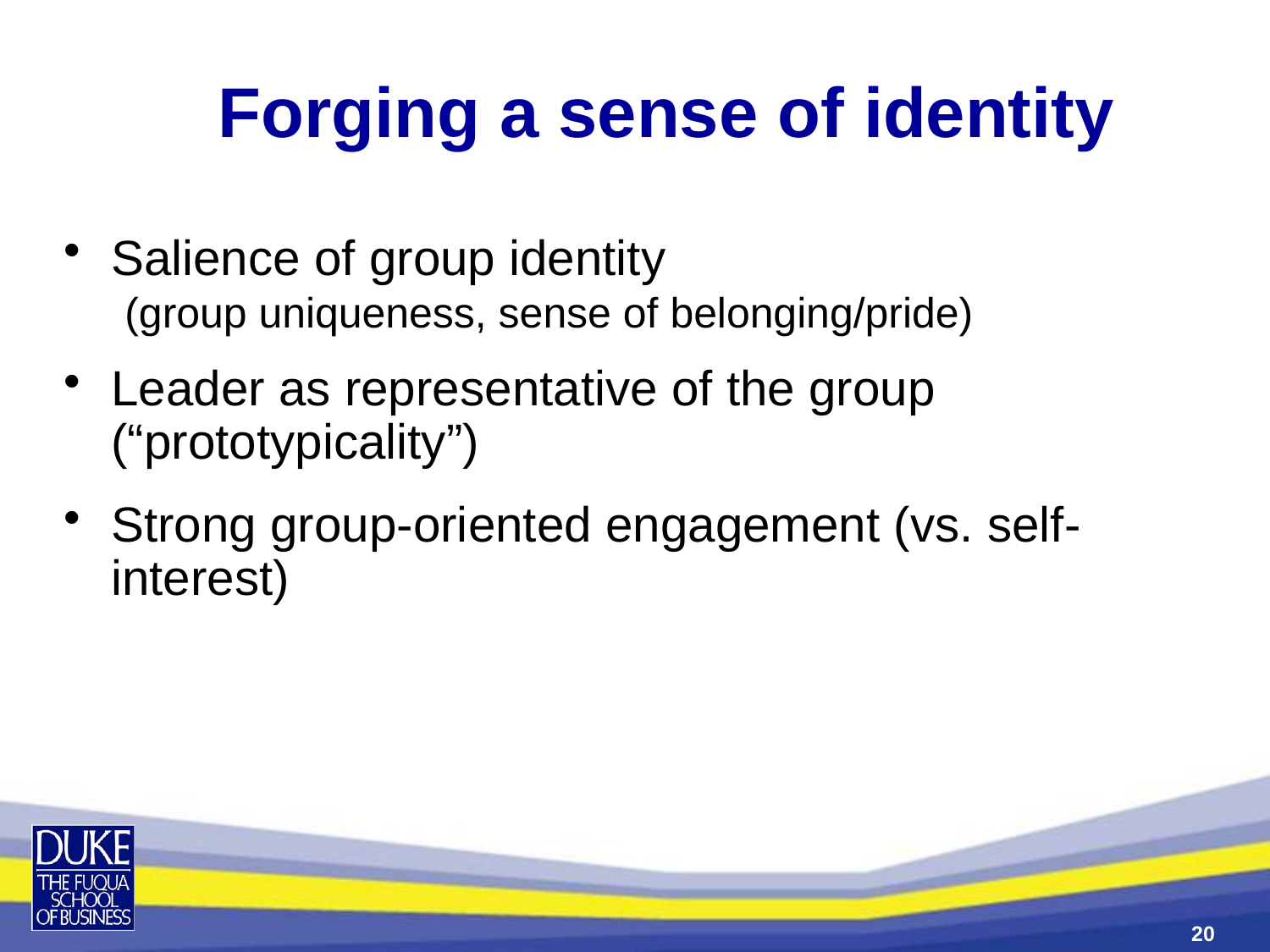

Forging a sense of identity
Salience of group identity
(group uniqueness, sense of belonging/pride)
Leader as representative of the group (“prototypicality”)
Strong group-oriented engagement (vs. self-interest)
20